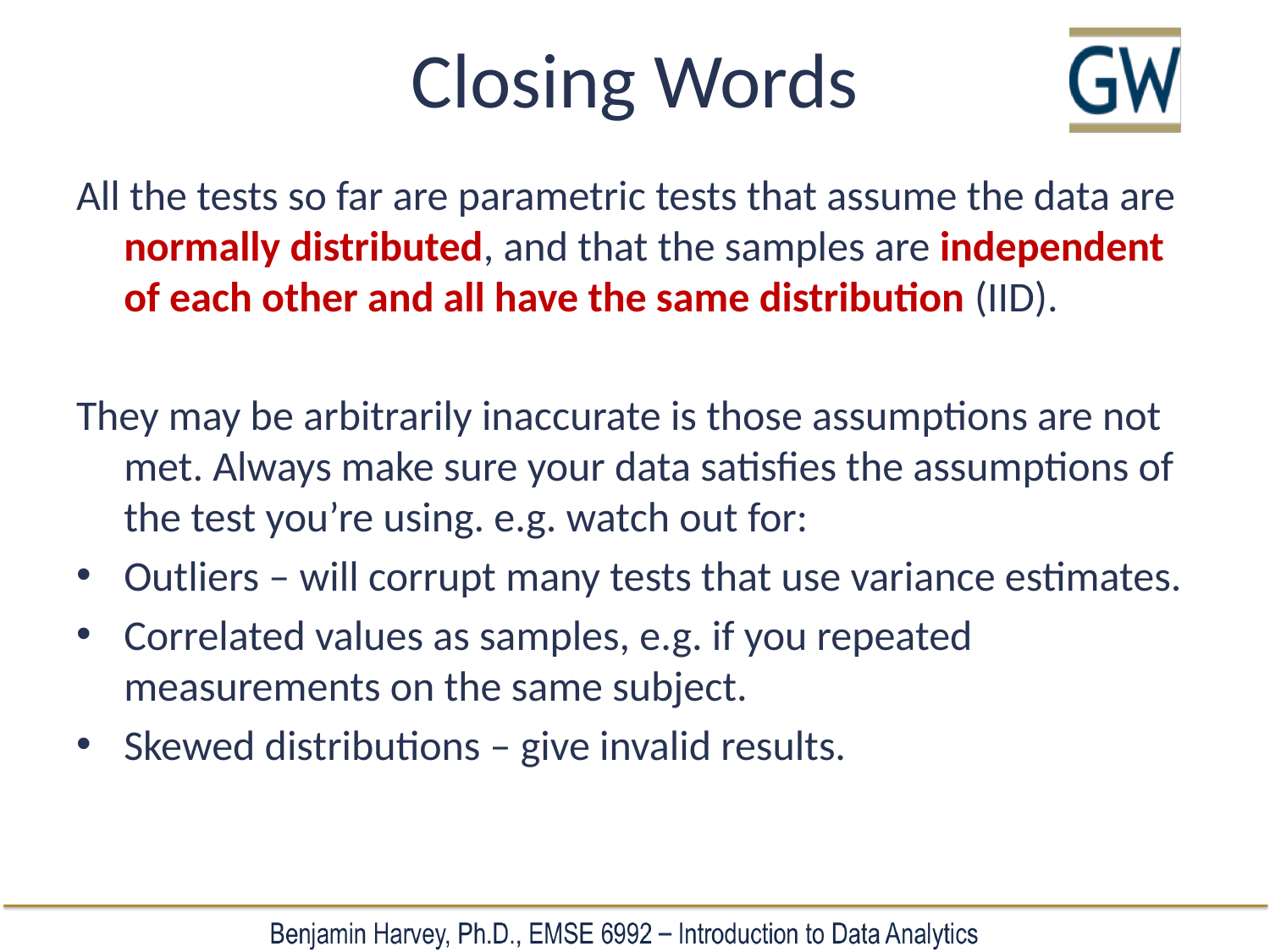

# Closing Words
All the tests so far are parametric tests that assume the data are normally distributed, and that the samples are independent of each other and all have the same distribution (IID).

They may be arbitrarily inaccurate is those assumptions are not met. Always make sure your data satisfies the assumptions of the test you’re using. e.g. watch out for:
Outliers – will corrupt many tests that use variance estimates.
Correlated values as samples, e.g. if you repeated measurements on the same subject.
Skewed distributions – give invalid results.